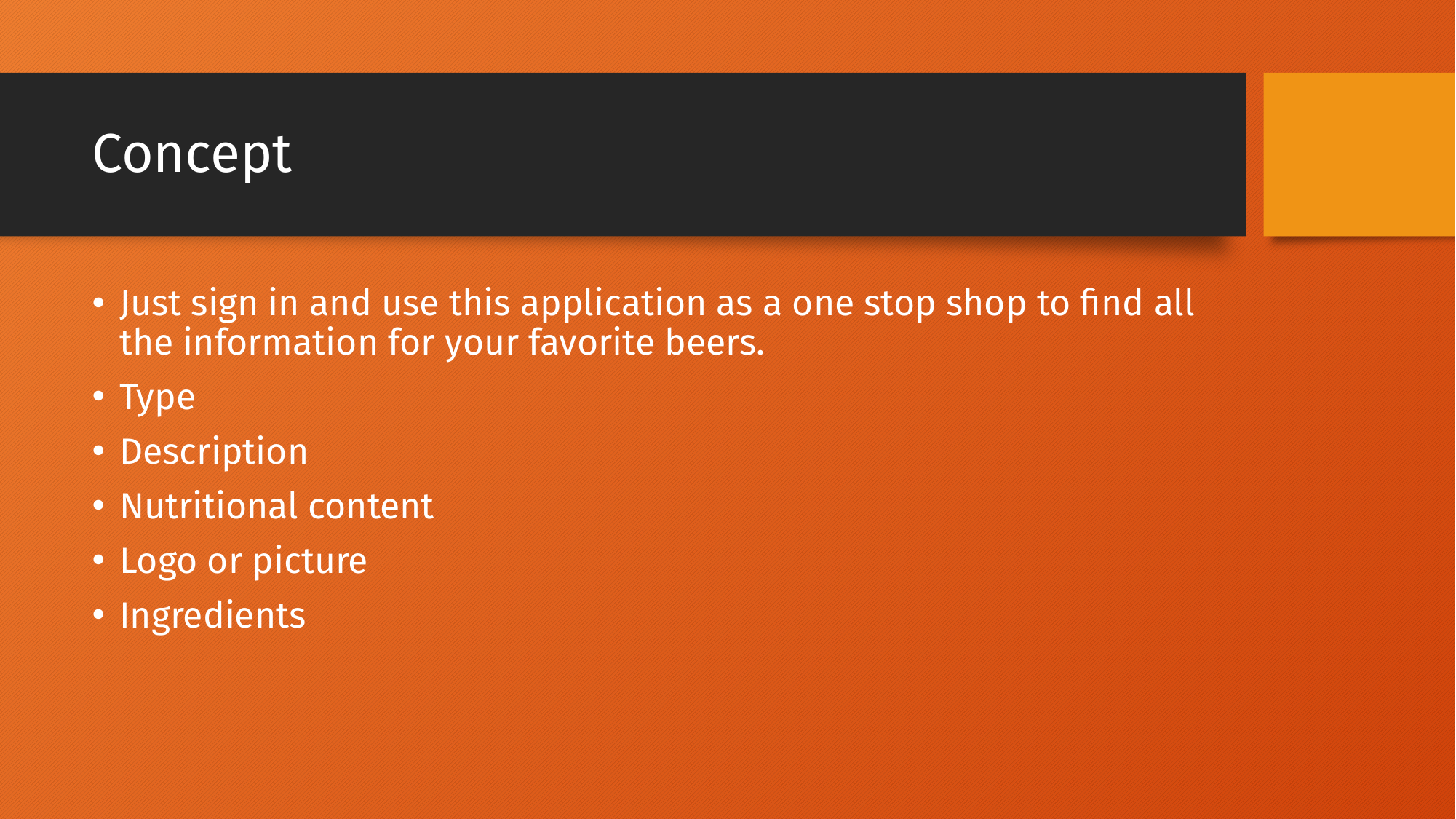

# Concept
Just sign in and use this application as a one stop shop to find all the information for your favorite beers.
Type
Description
Nutritional content
Logo or picture
Ingredients